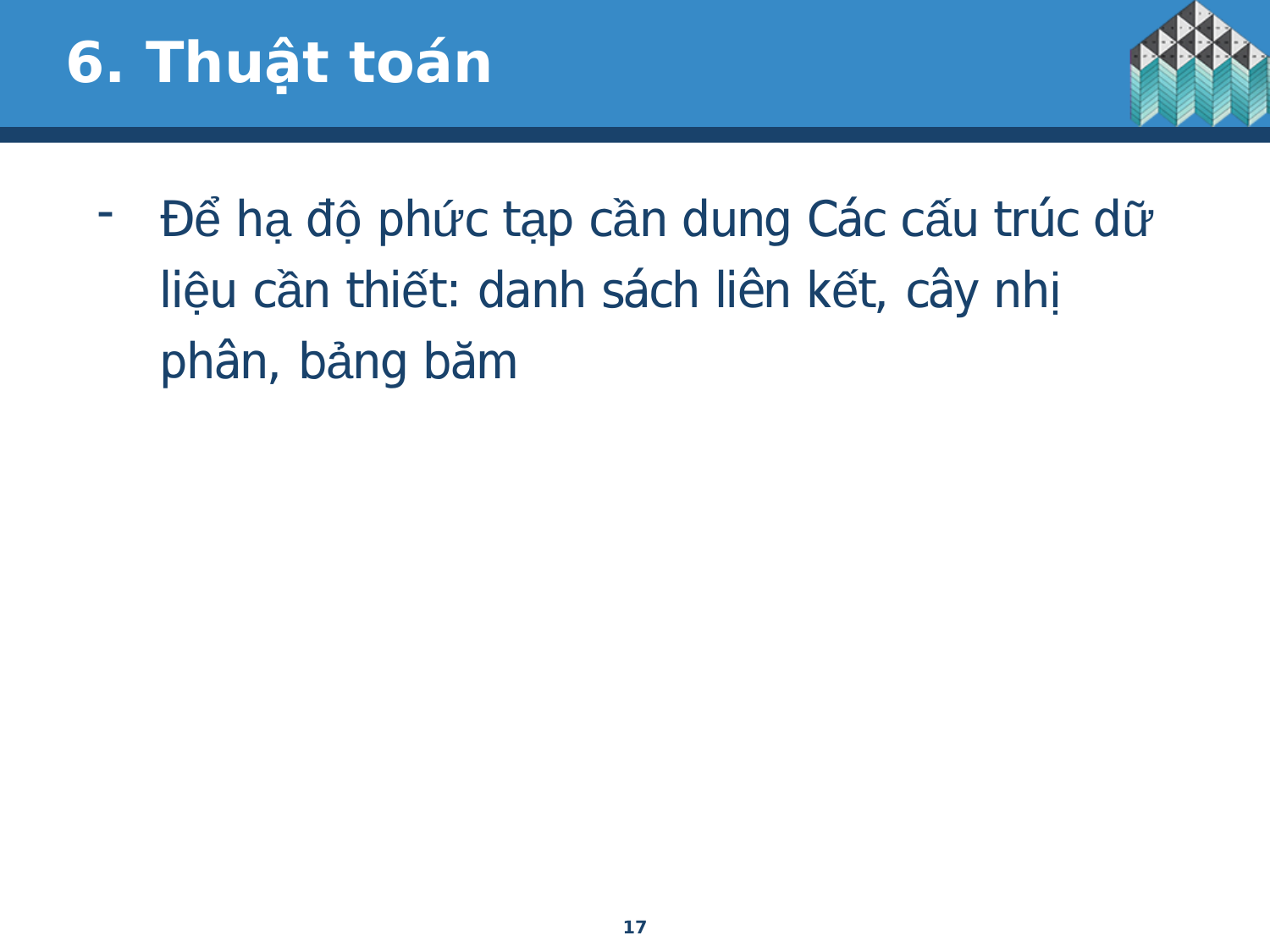

# 6. Thuật toán
Để hạ độ phức tạp cần dung Các cấu trúc dữ liệu cần thiết: danh sách liên kết, cây nhị phân, bảng băm
17